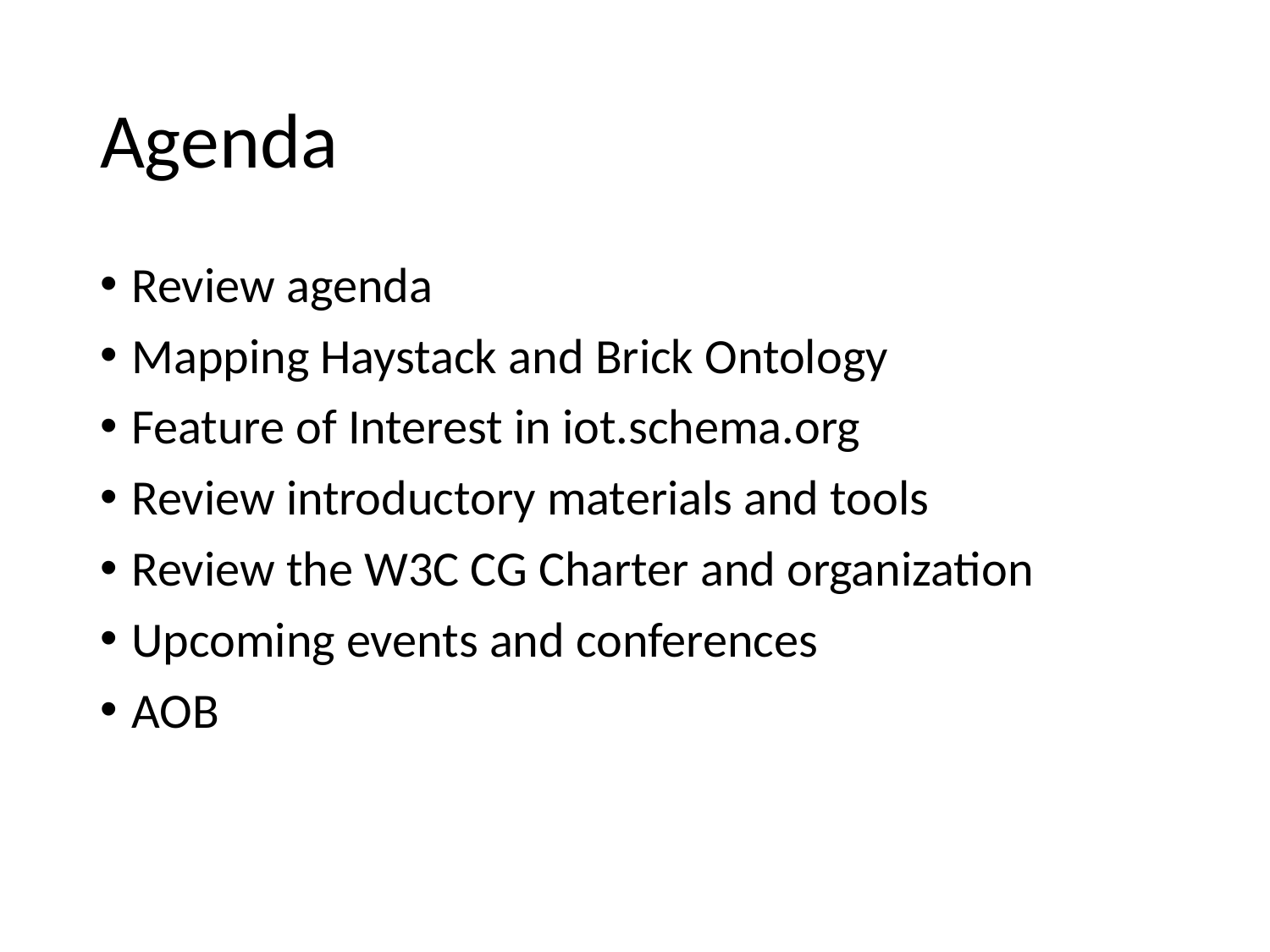

# Agenda
Review agenda
Mapping Haystack and Brick Ontology
Feature of Interest in iot.schema.org
Review introductory materials and tools
Review the W3C CG Charter and organization
Upcoming events and conferences
AOB